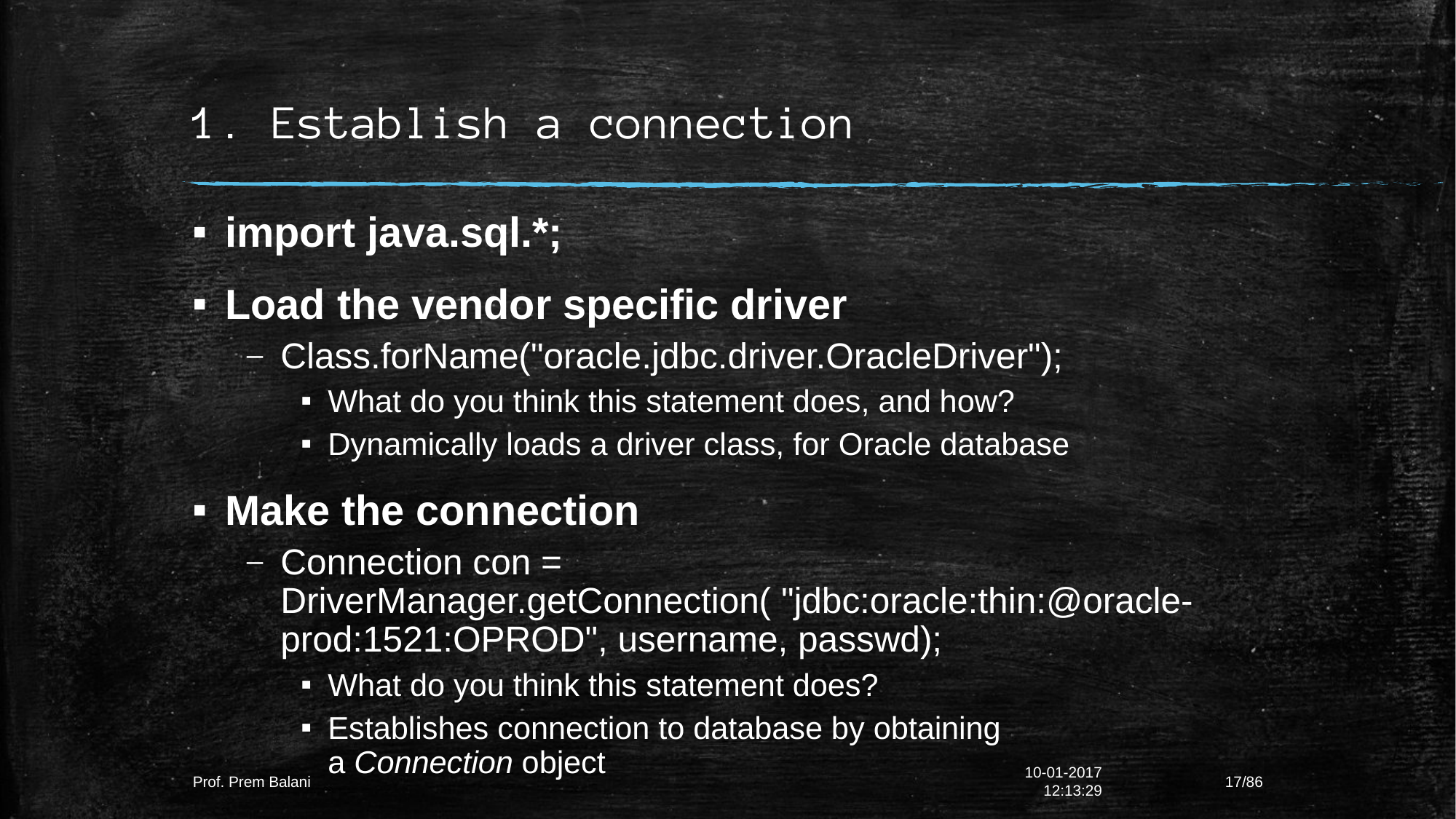

# 1. Establish a connection
import java.sql.*;
Load the vendor specific driver
Class.forName("oracle.jdbc.driver.OracleDriver");
What do you think this statement does, and how?
Dynamically loads a driver class, for Oracle database
Make the connection
Connection con = DriverManager.getConnection( "jdbc:oracle:thin:@oracle-prod:1521:OPROD", username, passwd);
What do you think this statement does?
Establishes connection to database by obtaining
a Connection object

Prof. Prem Balani
10-01-2017 12:13:29
17/86